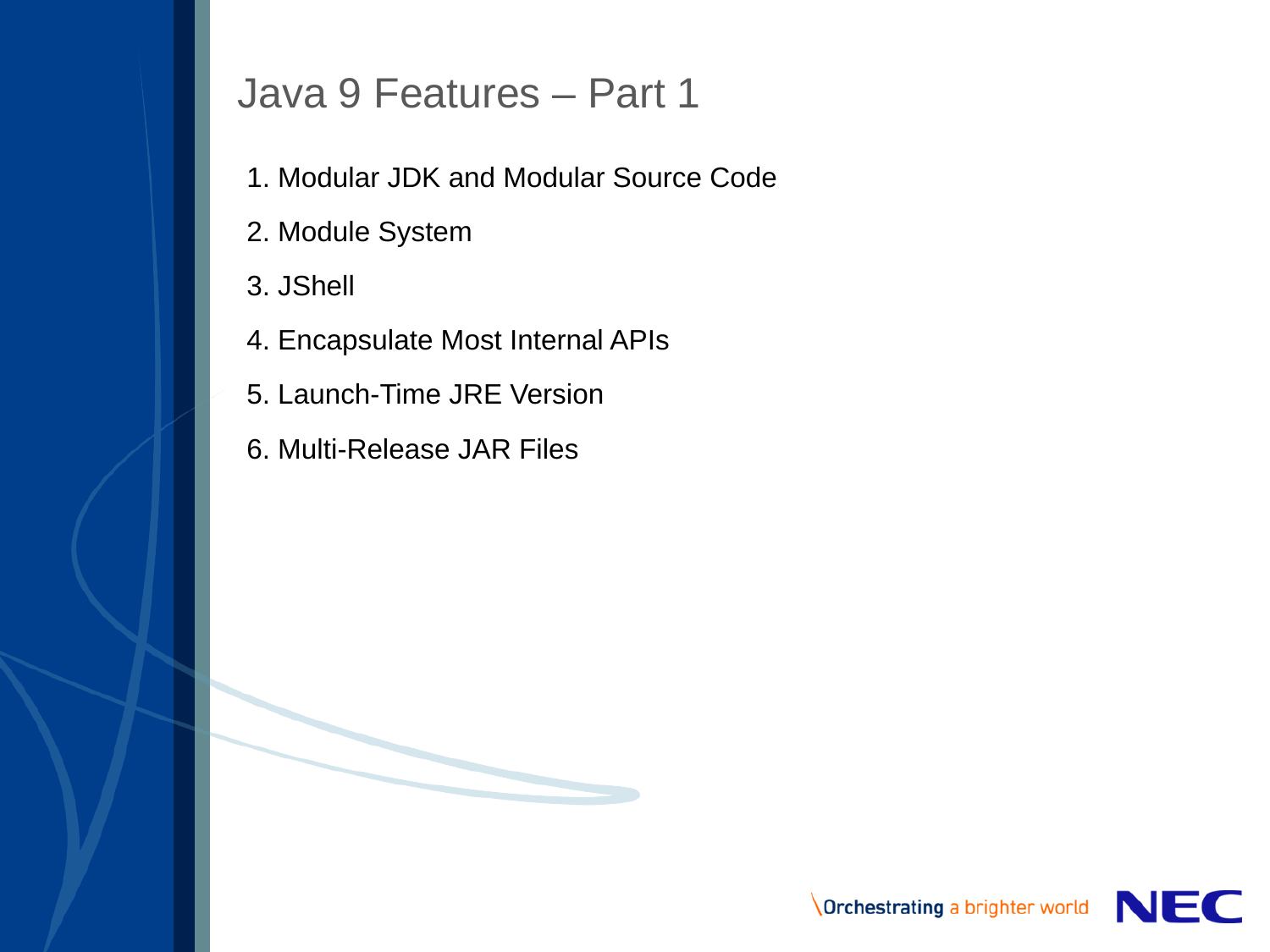

# Java 9 Features – Part 1
 1. Modular JDK and Modular Source Code
 2. Module System
 3. JShell
 4. Encapsulate Most Internal APIs
 5. Launch-Time JRE Version
 6. Multi-Release JAR Files